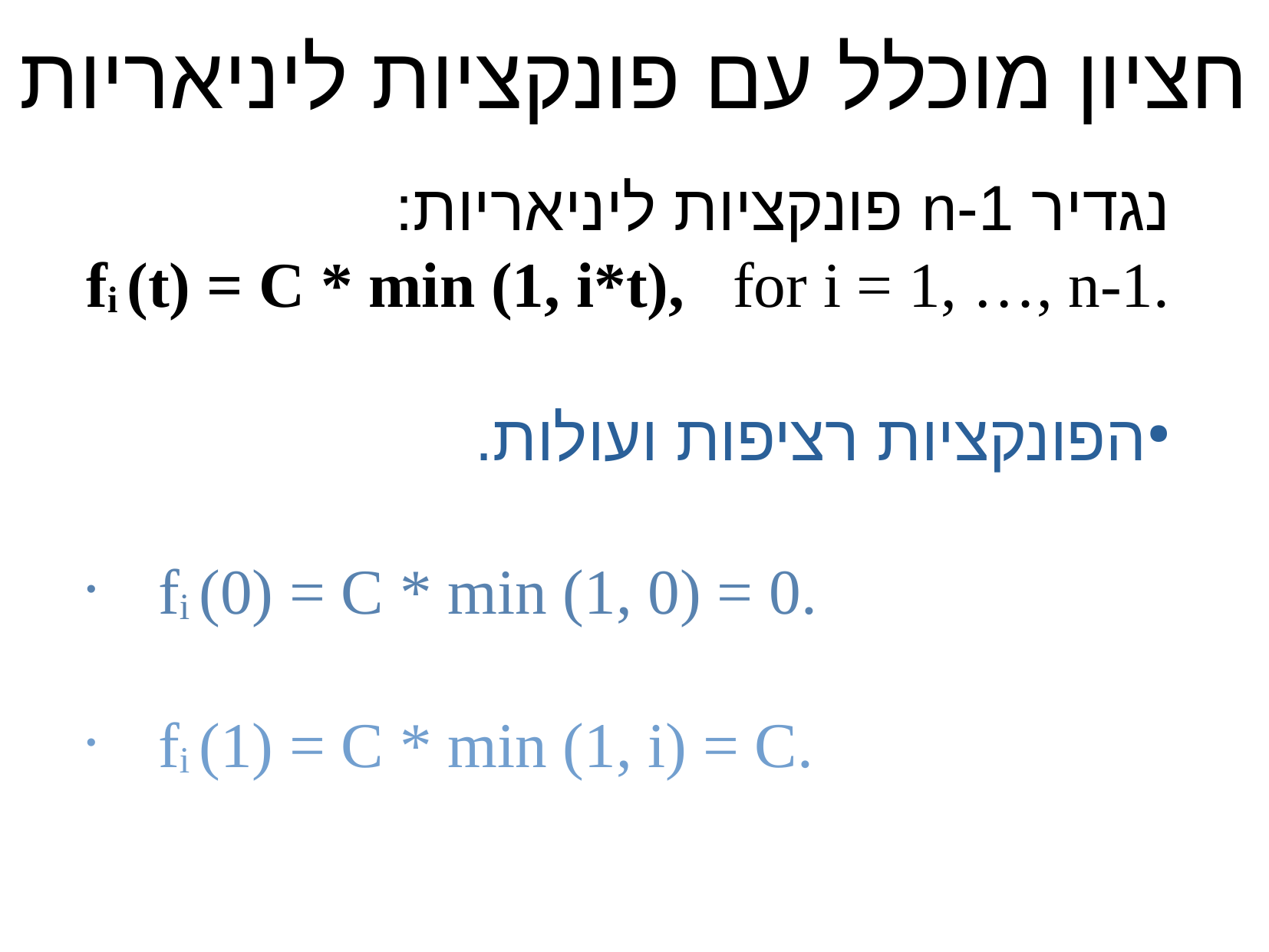

חציון מוכלל עם פונקציות ליניאריות

נגדיר n-1 פונקציות ליניאריות:
fi (t) = C * min (1, i*t),   for i = 1, …, n-1.
הפונקציות רציפות ועולות.
fi (0) = C * min (1, 0) = 0.
fi (1) = C * min (1, i) = C.